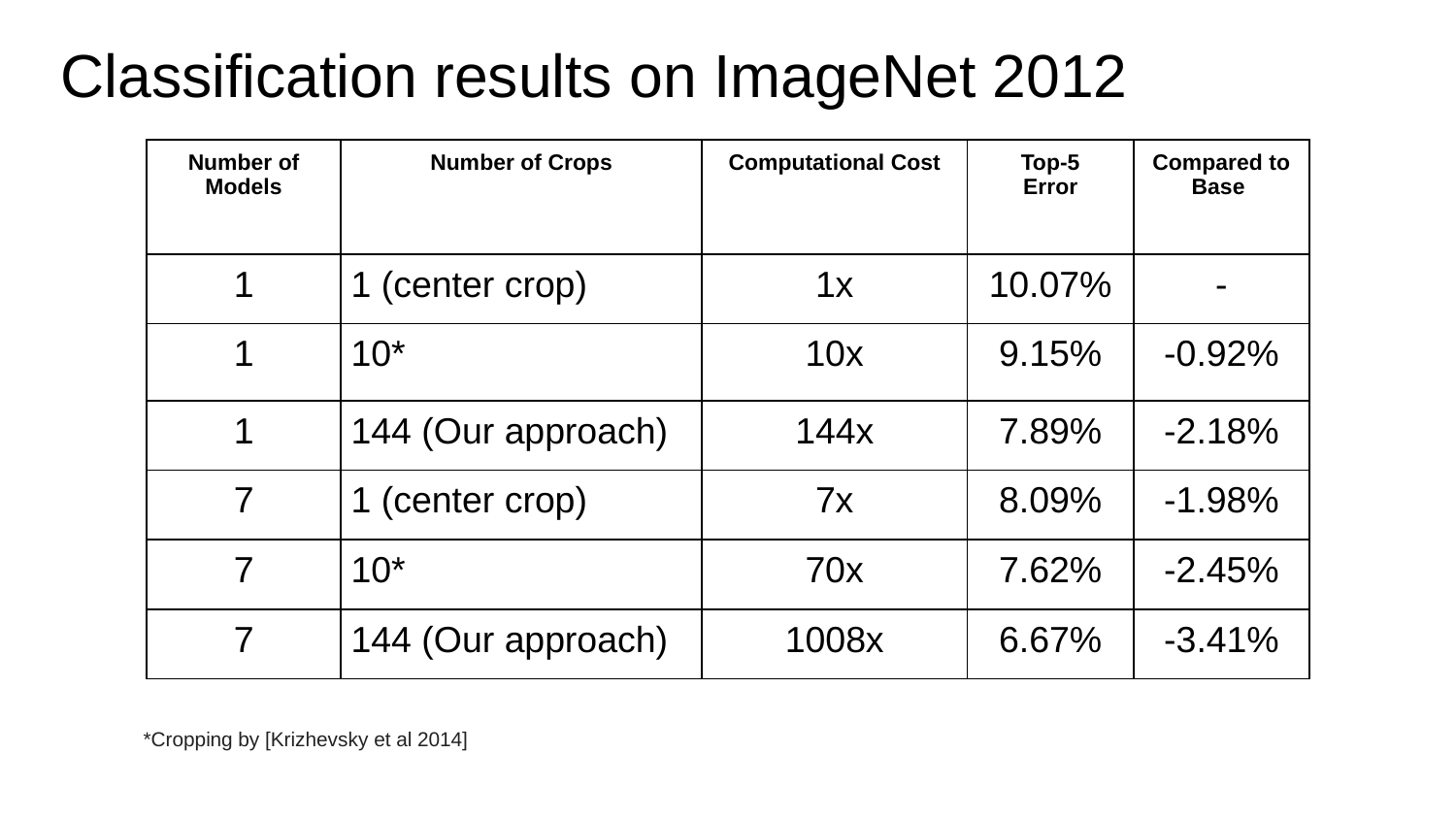

Classification results on ImageNet 2012
| Number of Models | Number of Crops | Computational Cost | Top-5 Error | Compared to Base |
| --- | --- | --- | --- | --- |
| 1 | 1 (center crop) | 1x | 10.07% | - |
| 1 | 10\* | 10x | 9.15% | -0.92% |
| 1 | 144 (Our approach) | 144x | 7.89% | -2.18% |
| 7 | 1 (center crop) | 7x | 8.09% | -1.98% |
| 7 | 10\* | 70x | 7.62% | -2.45% |
| 7 | 144 (Our approach) | 1008x | 6.67% | -3.41% |
*Cropping by [Krizhevsky et al 2014]